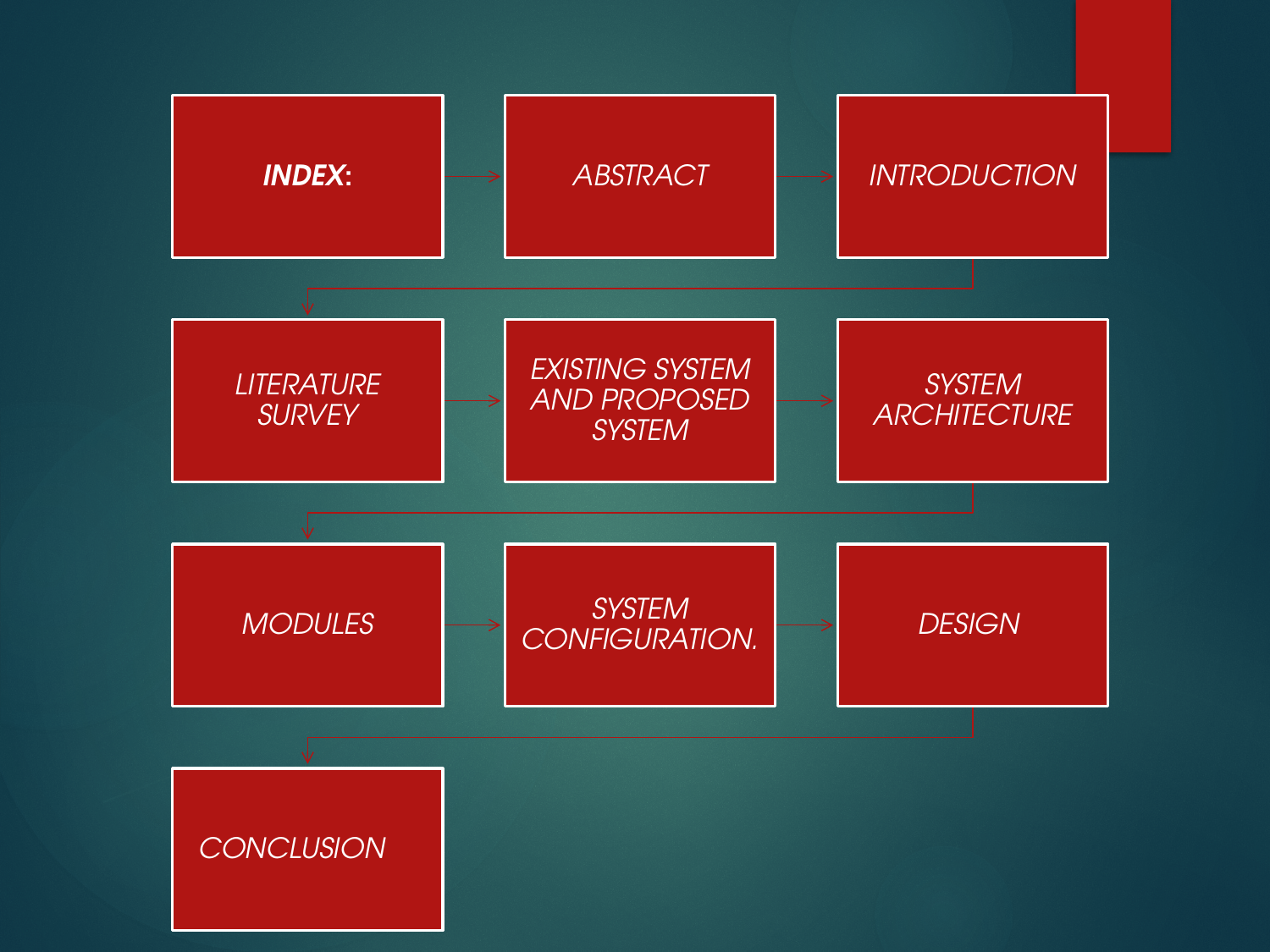

INDEX:

ABSTRACT

INTRODUCTION

LITERATURE SURVEY

EXISTING SYSTEM AND PROPOSED SYSTEM

SYSTEM ARCHITECTURE

MODULES

SYSTEM CONFIGURATION.

DESIGN
CONCLUSION